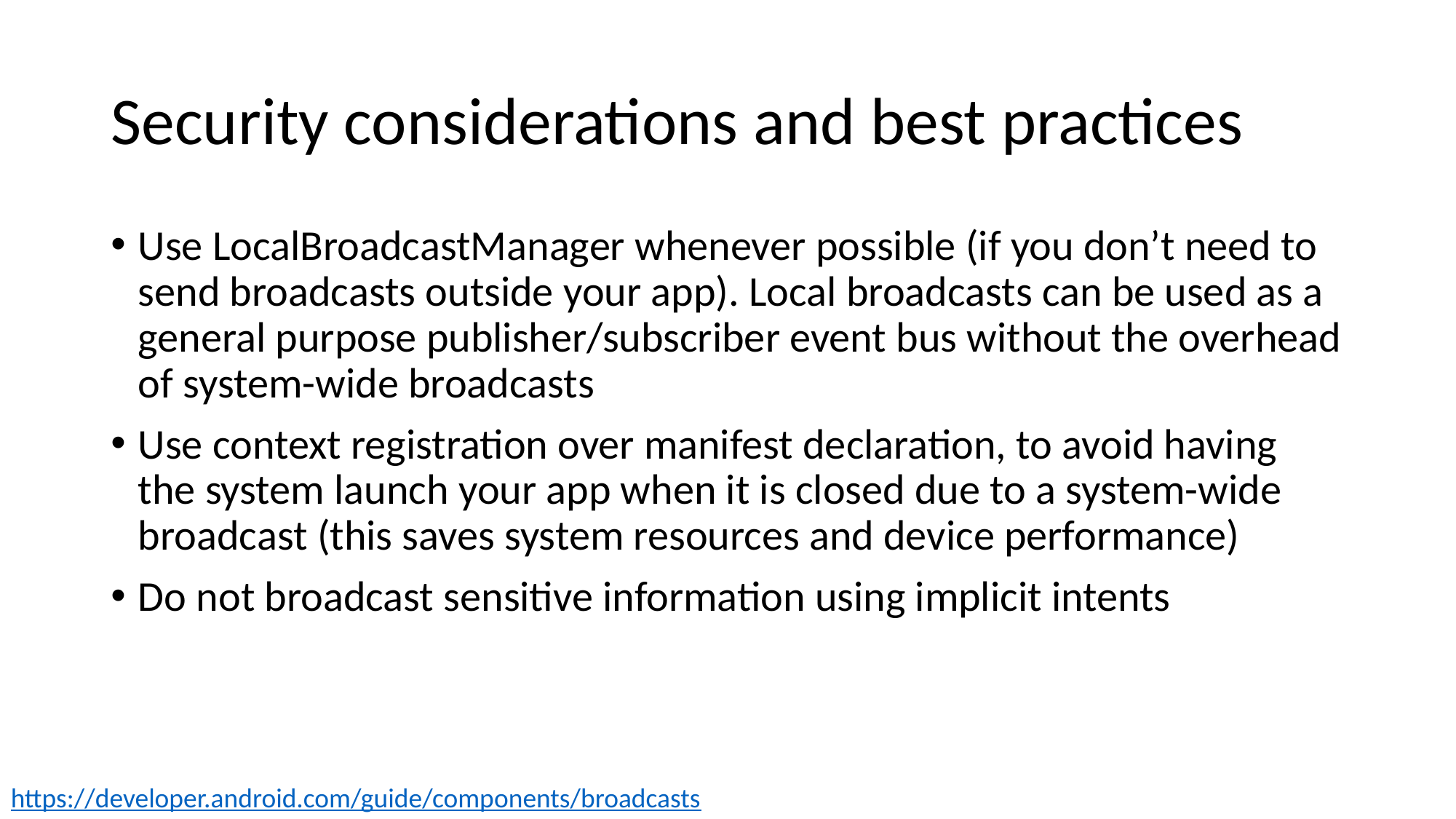

# Security considerations and best practices
Use LocalBroadcastManager whenever possible (if you don’t need to send broadcasts outside your app). Local broadcasts can be used as a general purpose publisher/subscriber event bus without the overhead of system-wide broadcasts
Use context registration over manifest declaration, to avoid having the system launch your app when it is closed due to a system-wide broadcast (this saves system resources and device performance)
Do not broadcast sensitive information using implicit intents

https://developer.android.com/guide/components/broadcasts